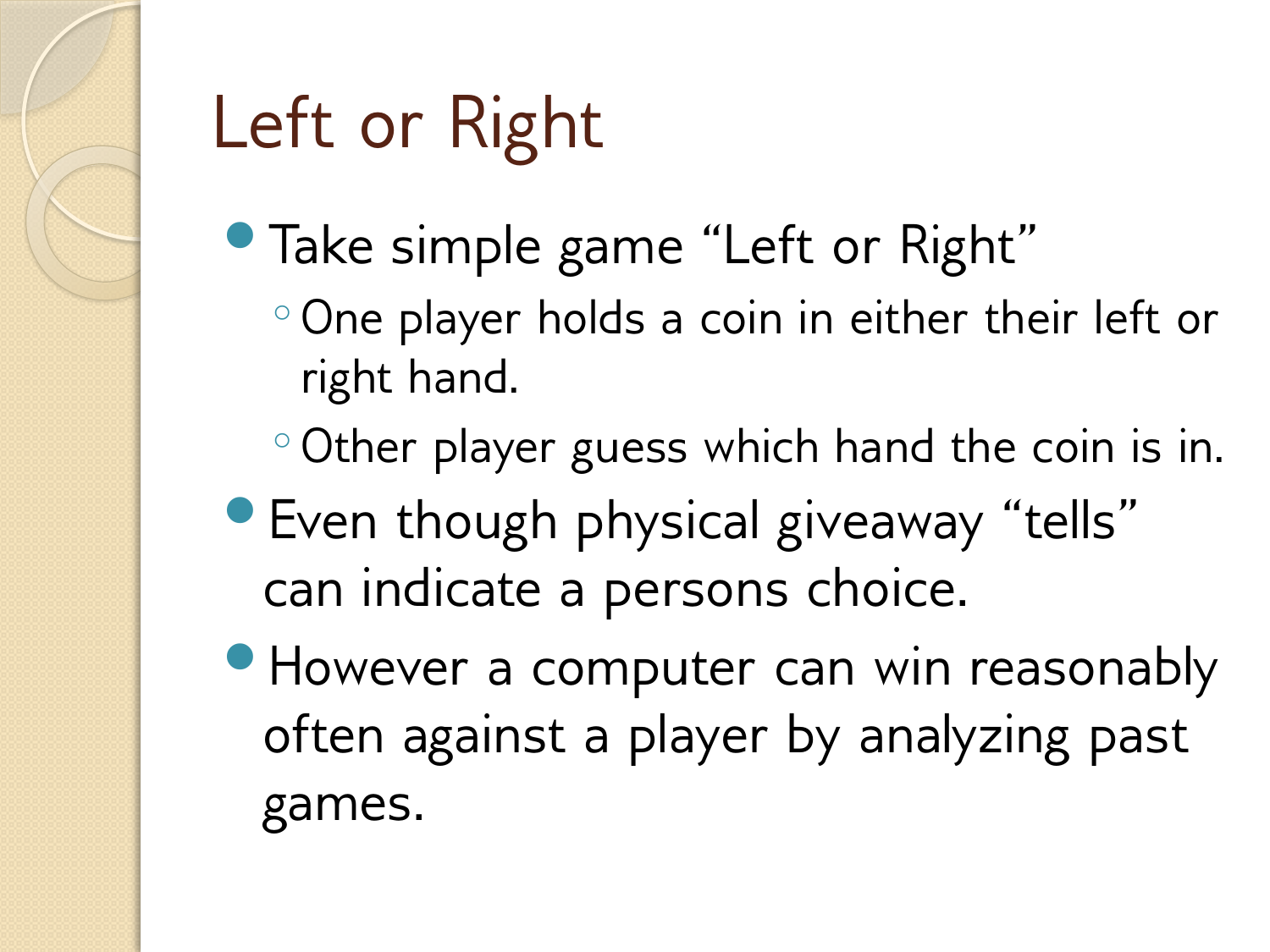

# Left or Right
Take simple game “Left or Right”
One player holds a coin in either their left or right hand.
Other player guess which hand the coin is in.
Even though physical giveaway “tells” can indicate a persons choice.
However a computer can win reasonably often against a player by analyzing past games.